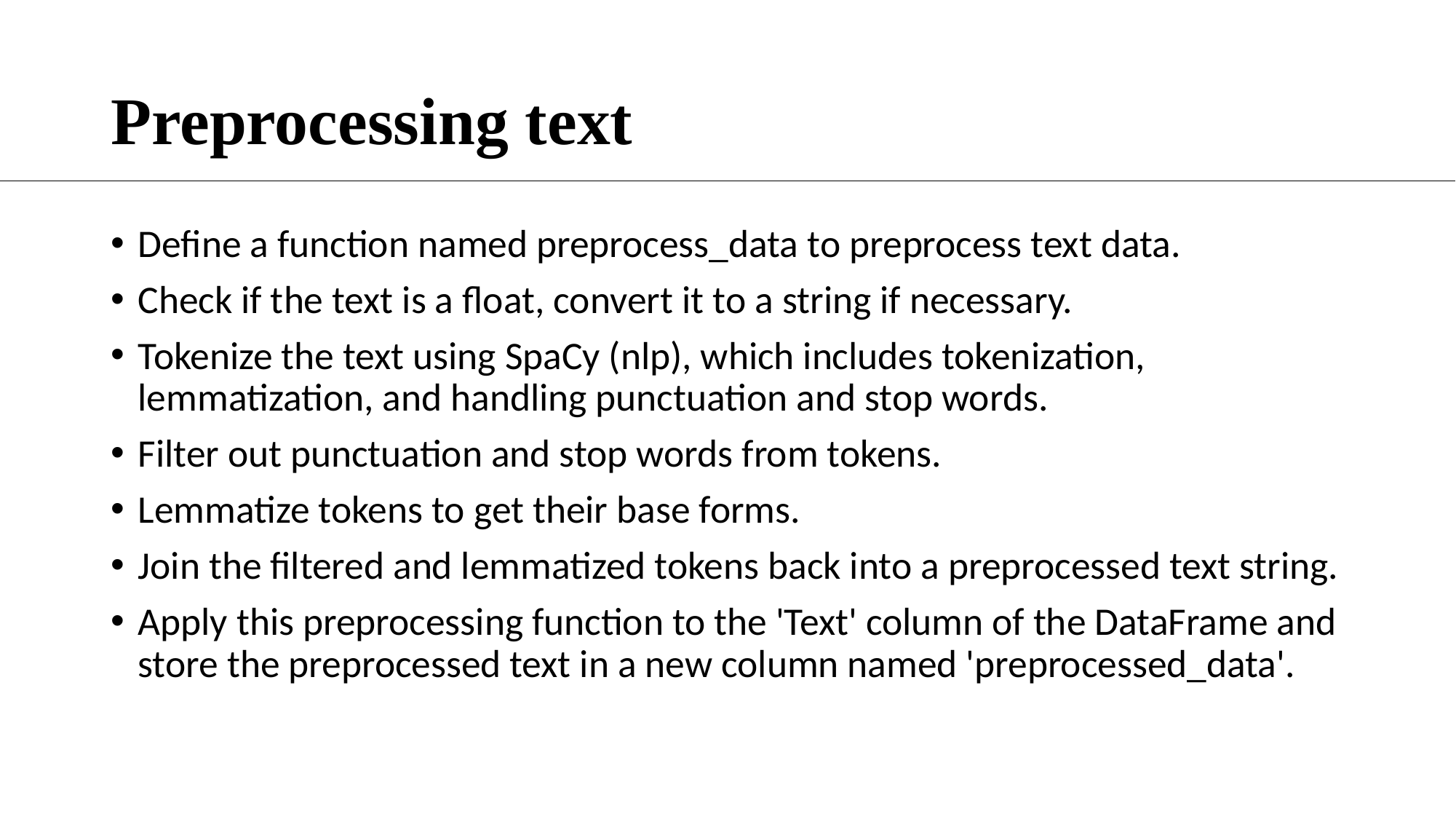

# Preprocessing text
Define a function named preprocess_data to preprocess text data.
Check if the text is a float, convert it to a string if necessary.
Tokenize the text using SpaCy (nlp), which includes tokenization, lemmatization, and handling punctuation and stop words.
Filter out punctuation and stop words from tokens.
Lemmatize tokens to get their base forms.
Join the filtered and lemmatized tokens back into a preprocessed text string.
Apply this preprocessing function to the 'Text' column of the DataFrame and store the preprocessed text in a new column named 'preprocessed_data'.